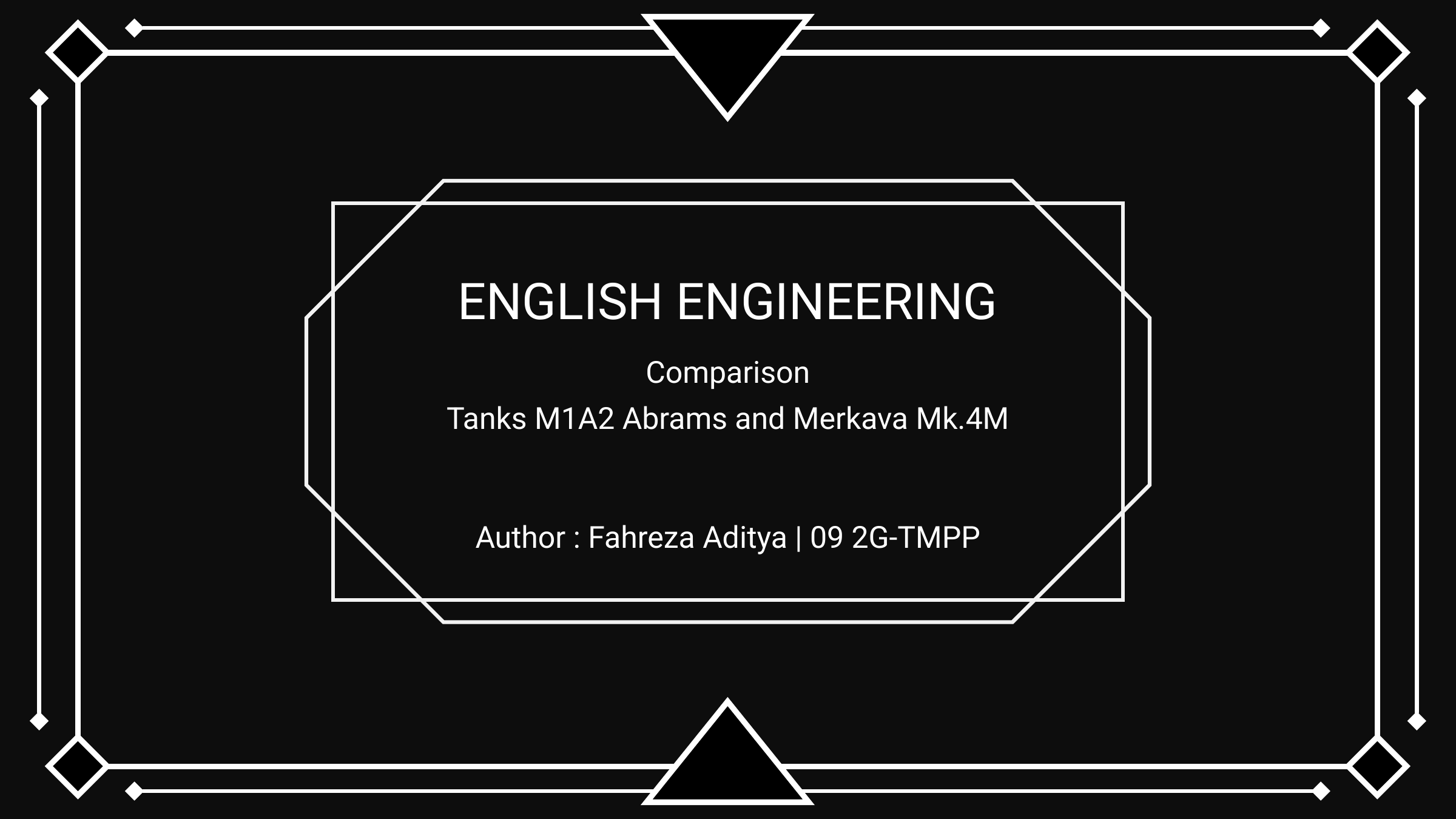

ENGLISH ENGINEERING
Comparison
Tanks M1A2 Abrams and Merkava Mk.4M
Author : Fahreza Aditya | 09 2G-TMPP